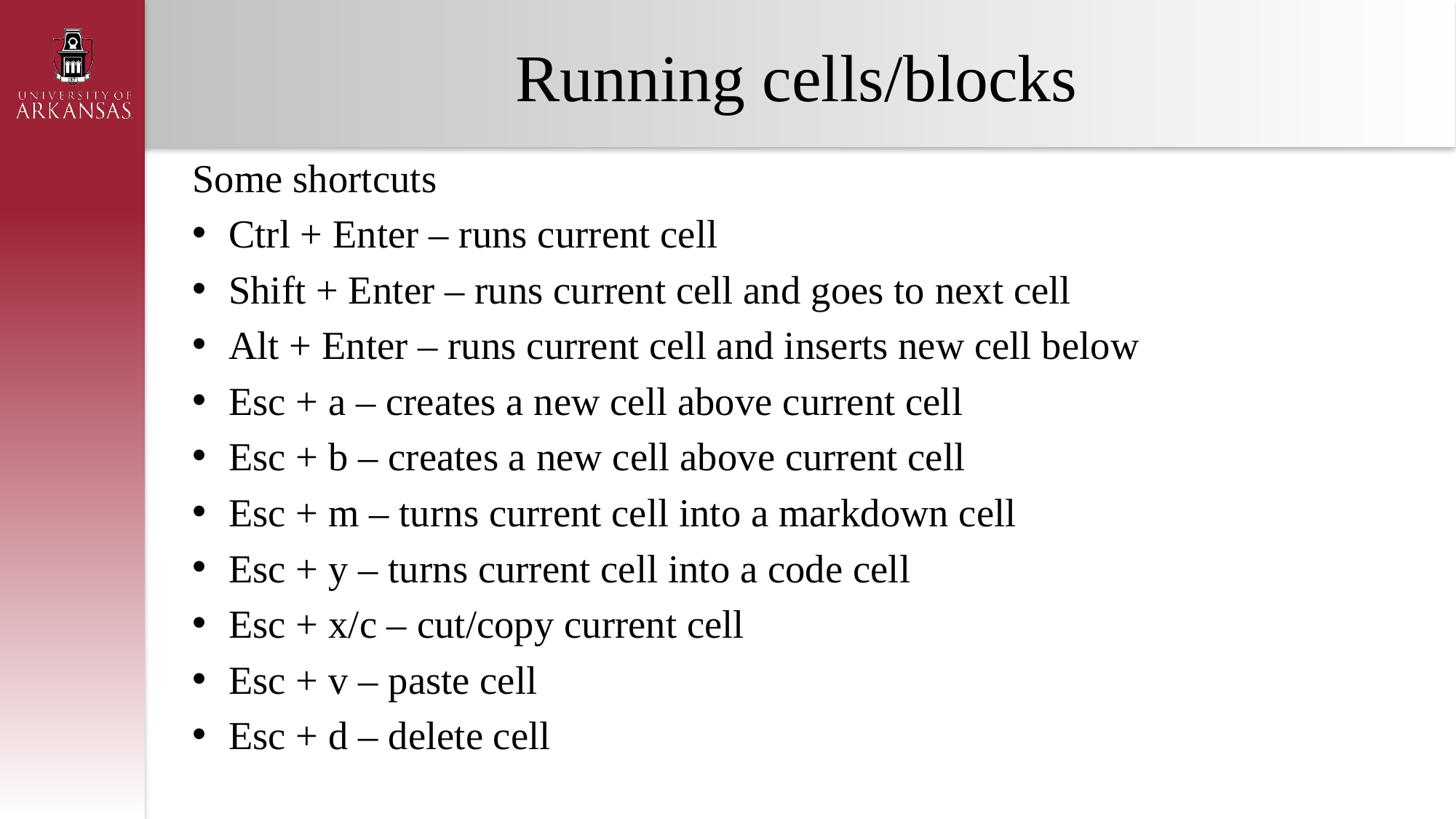

# Running cells/blocks
Some shortcuts
Ctrl + Enter – runs current cell
Shift + Enter – runs current cell and goes to next cell
Alt + Enter – runs current cell and inserts new cell below
Esc + a – creates a new cell above current cell
Esc + b – creates a new cell above current cell
Esc + m – turns current cell into a markdown cell
Esc + y – turns current cell into a code cell
Esc + x/c – cut/copy current cell
Esc + v – paste cell
Esc + d – delete cell